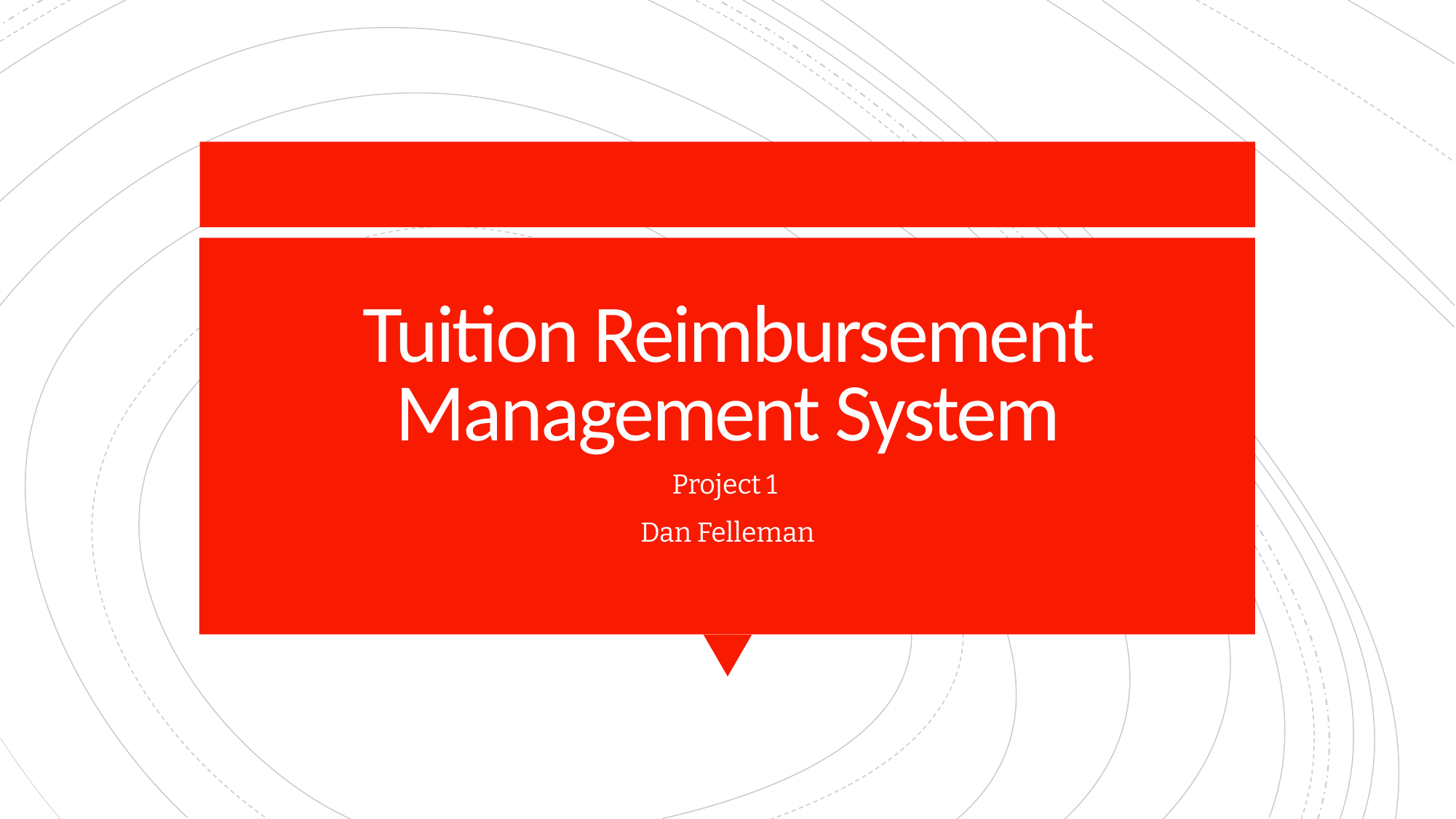

# Tuition Reimbursement Management System
Project 1
Dan Felleman